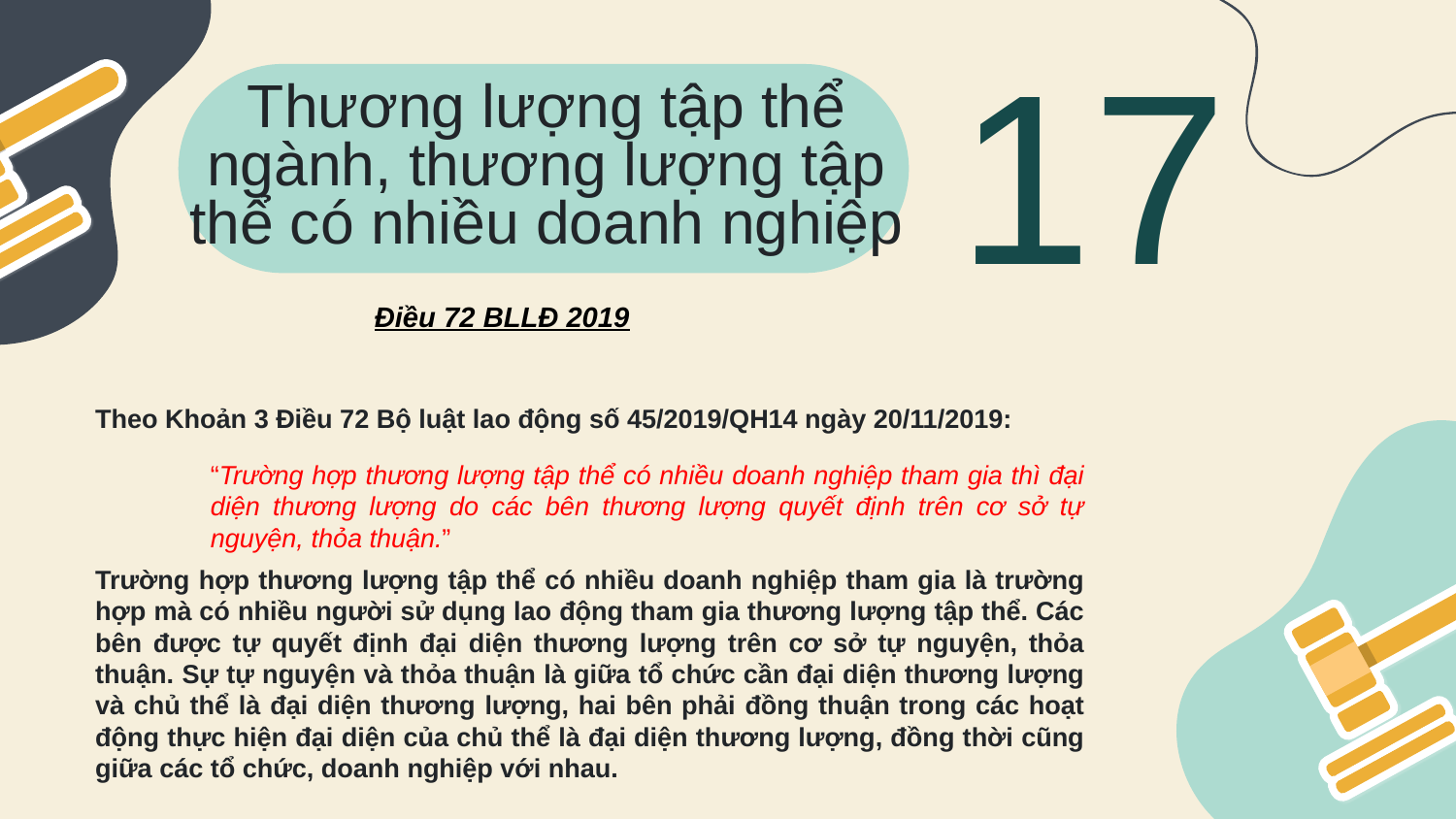

17

# Thương lượng tập thể ngành, thương lượng tập thể có nhiều doanh nghiệp
Điều 72 BLLĐ 2019

Theo Khoản 3 Điều 72 Bộ luật lao động số 45/2019/QH14 ngày 20/11/2019:
“Trường hợp thương lượng tập thể có nhiều doanh nghiệp tham gia thì đại diện thương lượng do các bên thương lượng quyết định trên cơ sở tự nguyện, thỏa thuận.”
Trường hợp thương lượng tập thể có nhiều doanh nghiệp tham gia là trường hợp mà có nhiều người sử dụng lao động tham gia thương lượng tập thể. Các bên được tự quyết định đại diện thương lượng trên cơ sở tự nguyện, thỏa thuận. Sự tự nguyện và thỏa thuận là giữa tổ chức cần đại diện thương lượng và chủ thể là đại diện thương lượng, hai bên phải đồng thuận trong các hoạt động thực hiện đại diện của chủ thể là đại diện thương lượng, đồng thời cũng giữa các tổ chức, doanh nghiệp với nhau.